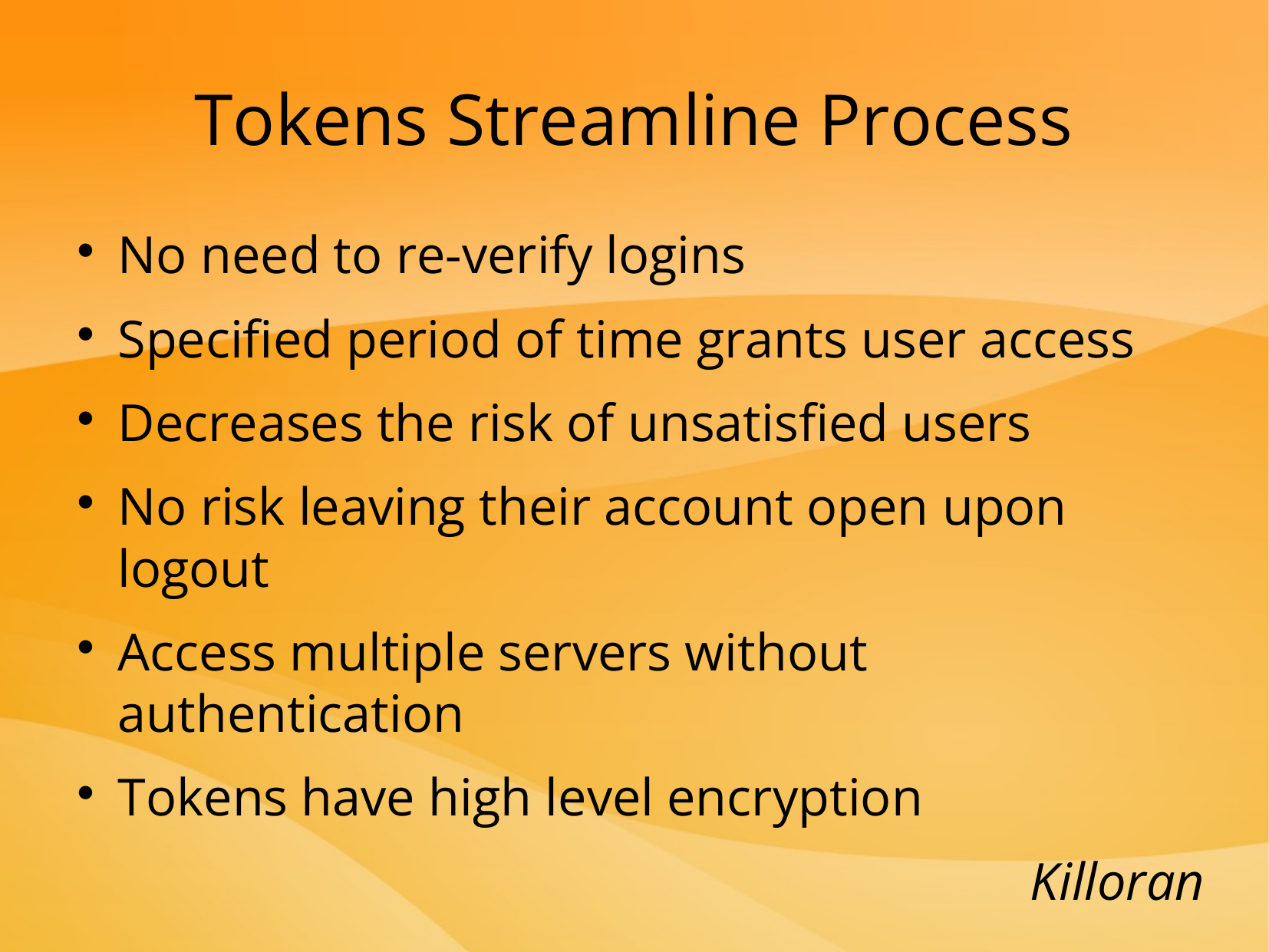

Tokens Streamline Process
No need to re-verify logins
Specified period of time grants user access
Decreases the risk of unsatisfied users
No risk leaving their account open upon logout
Access multiple servers without authentication
Tokens have high level encryption
Killoran